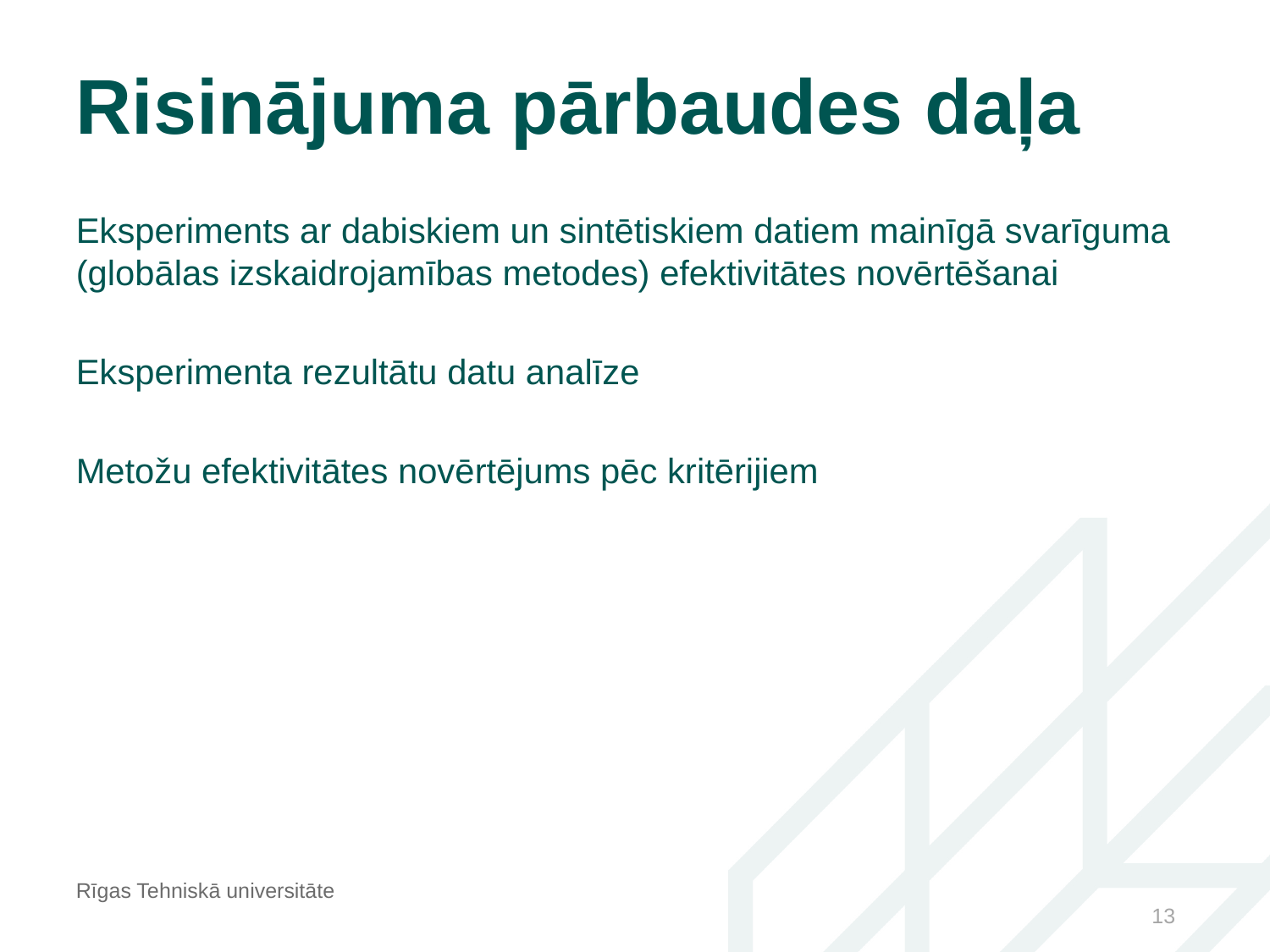

Risinājuma pārbaudes daļa
Eksperiments ar dabiskiem un sintētiskiem datiem mainīgā svarīguma (globālas izskaidrojamības metodes) efektivitātes novērtēšanai

Eksperimenta rezultātu datu analīze

Metožu efektivitātes novērtējums pēc kritērijiem

Rīgas Tehniskā universitāte